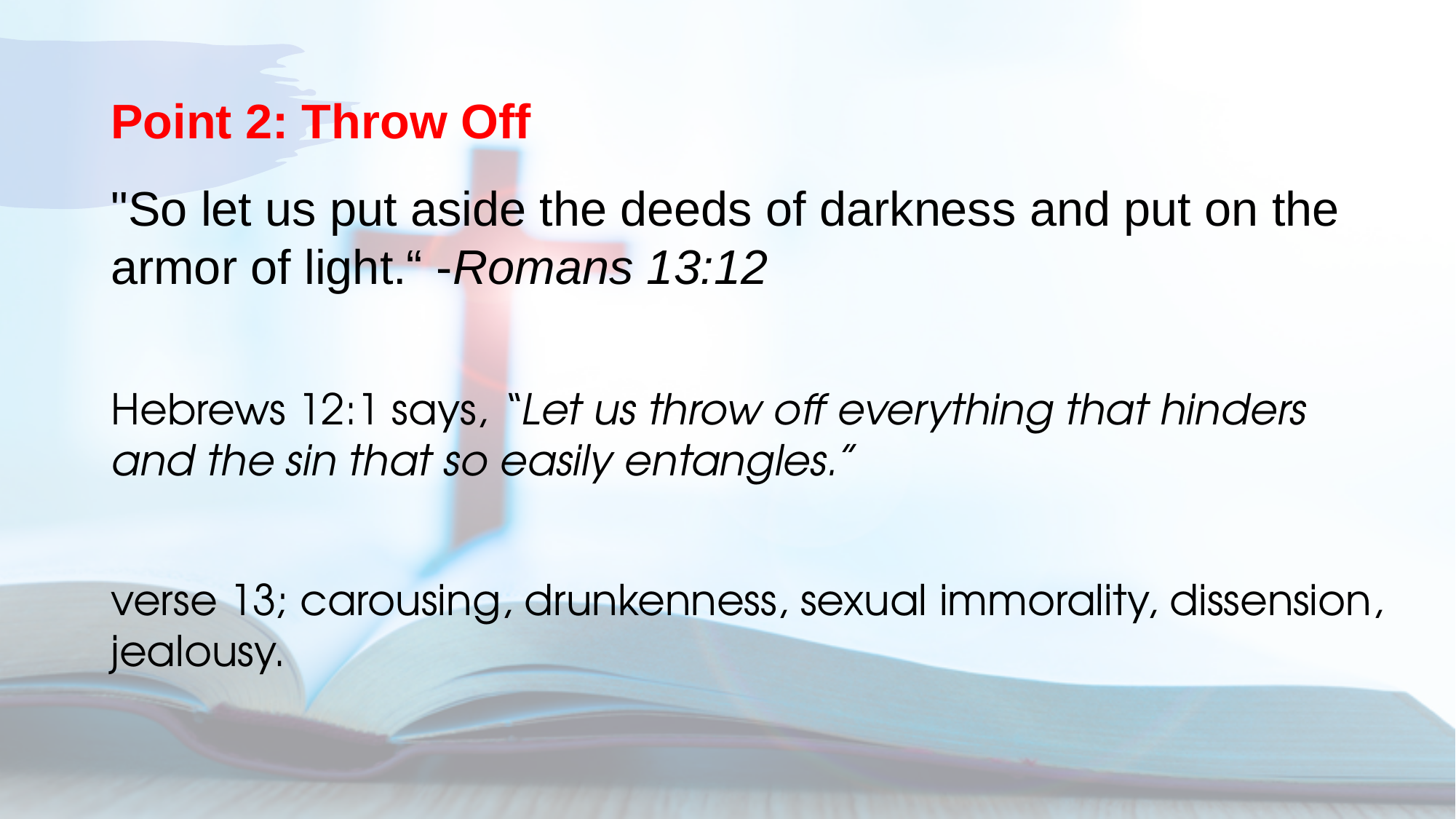

# Point 2: Throw Off
"So let us put aside the deeds of darkness and put on the armor of light.“ -Romans 13:12

Hebrews 12:1 says, “Let us throw off everything that hinders and the sin that so easily entangles.”

verse 13; carousing, drunkenness, sexual immorality, dissension, jealousy.